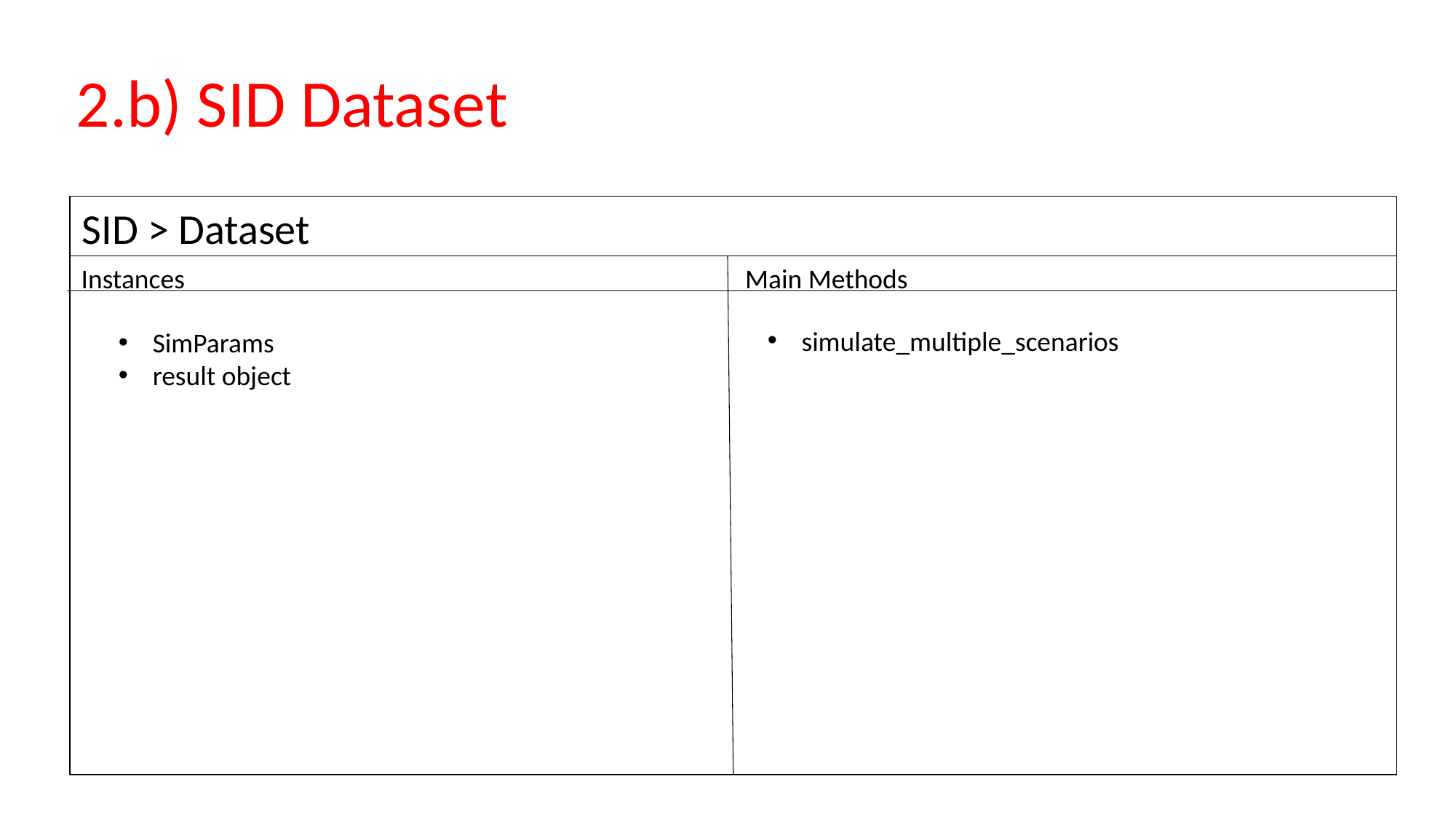

# 2.b) SID Dataset

SID > Dataset
Instances
Main Methods
simulate_multiple_scenarios

SimParams
result object